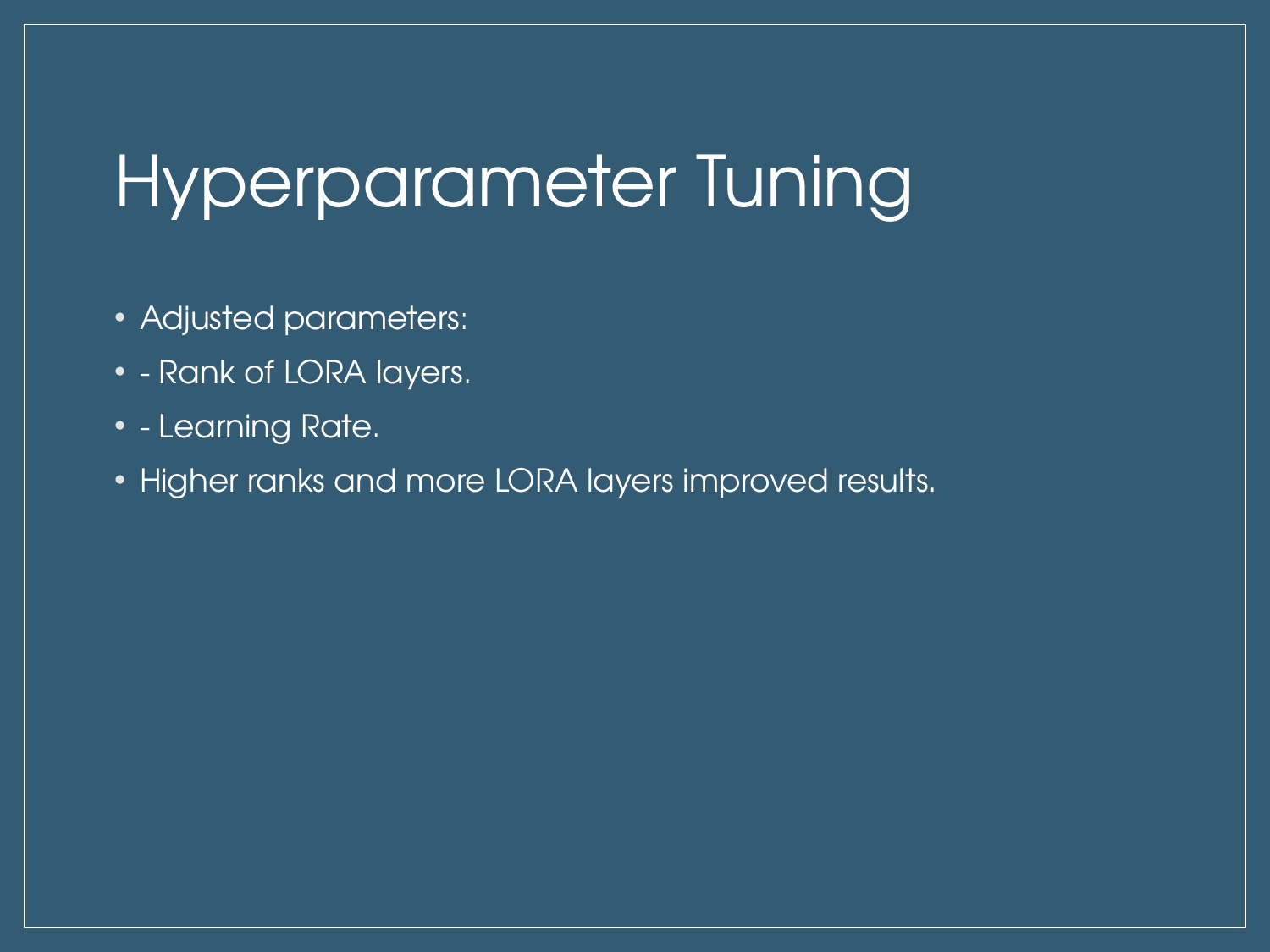

# Hyperparameter Tuning
Adjusted parameters:
- Rank of LORA layers.
- Learning Rate.
Higher ranks and more LORA layers improved results.